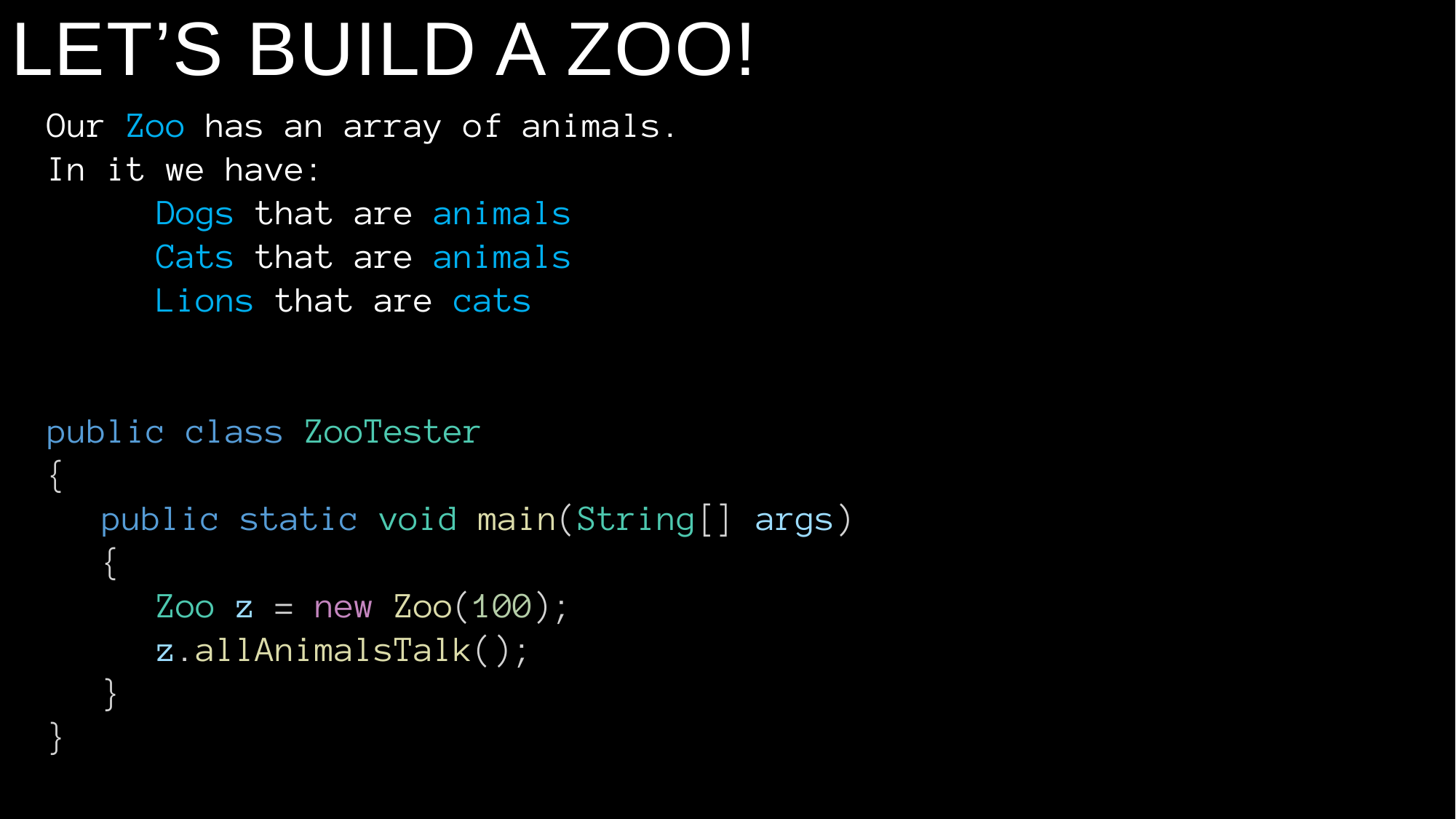

# Let’s Build A Zoo!
Our Zoo has an array of animals.
In it we have:
	Dogs that are animals
	Cats that are animals
	Lions that are cats

public class ZooTester
{
public static void main(String[] args)
{
Zoo z = new Zoo(100);
z.allAnimalsTalk();
}
}